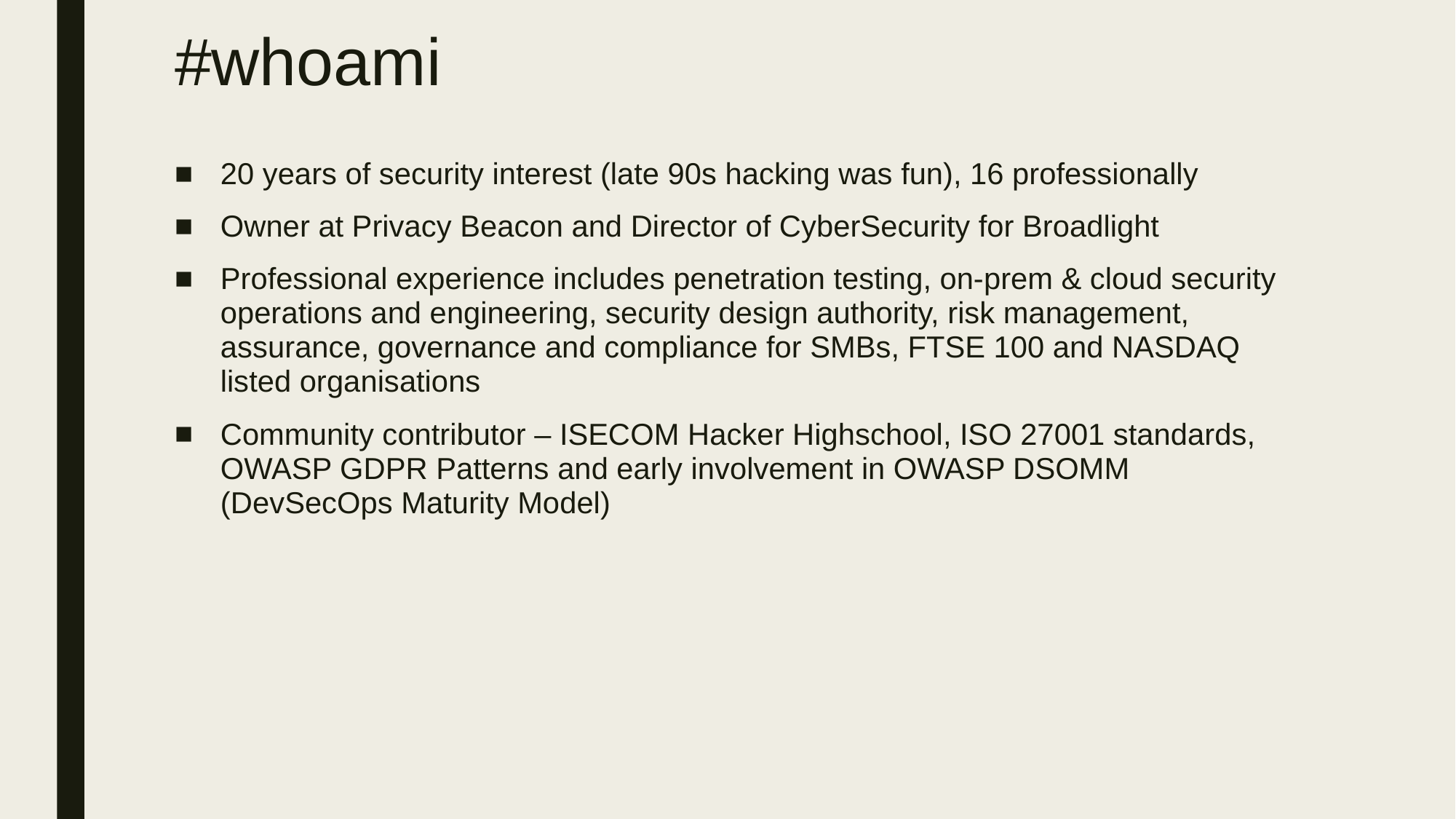

# #whoami
20 years of security interest (late 90s hacking was fun), 16 professionally
Owner at Privacy Beacon and Director of CyberSecurity for Broadlight
Professional experience includes penetration testing, on-prem & cloud security operations and engineering, security design authority, risk management, assurance, governance and compliance for SMBs, FTSE 100 and NASDAQ listed organisations
Community contributor – ISECOM Hacker Highschool, ISO 27001 standards, OWASP GDPR Patterns and early involvement in OWASP DSOMM (DevSecOps Maturity Model)